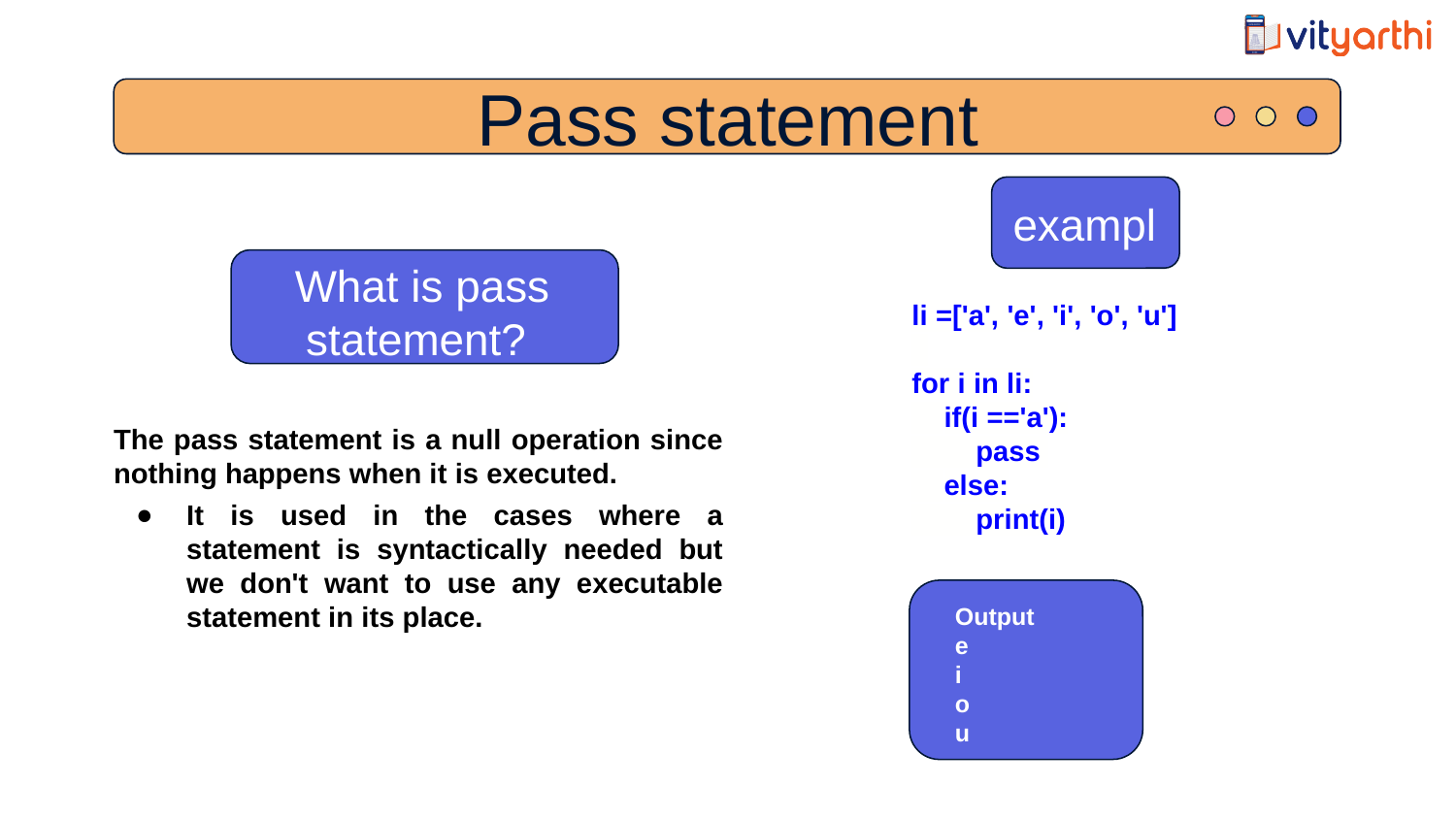

Pass statement

 example

What is pass statement?
li =['a', 'e', 'i', 'o', 'u']

for i in li:
    if(i =='a'):
        pass
    else:
        print(i)

The pass statement is a null operation since nothing happens when it is executed.
It is used in the cases where a statement is syntactically needed but we don't want to use any executable statement in its place.

Output
e
i
o
u